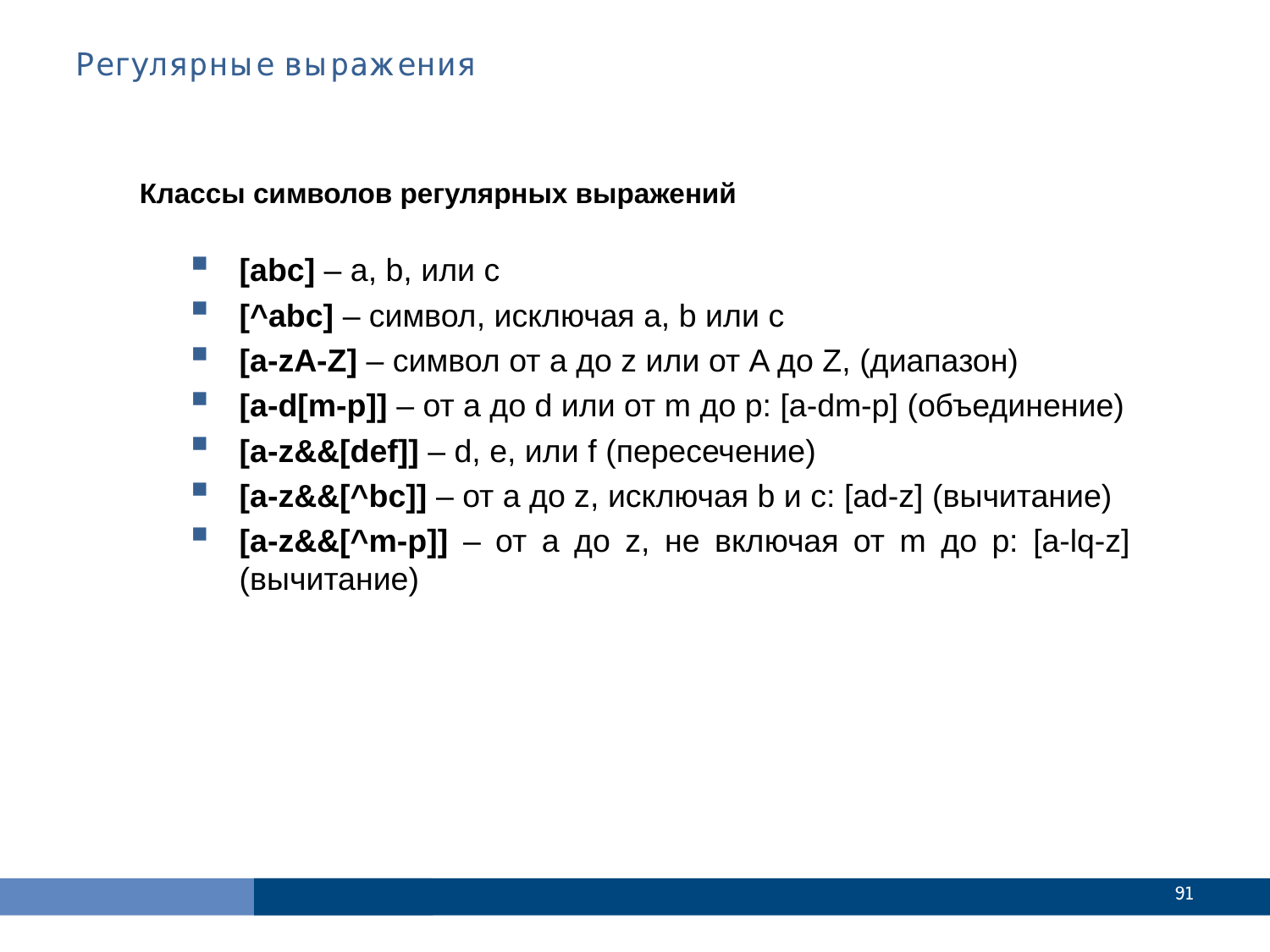

Регулярные выражения
Классы символов регулярных выражений

[abc] – a, b, или c
[^abc] – символ, исключая a, b или c
[a-zA-Z] – символ от a до z или от A до Z, (диапазон)
[a-d[m-p]] – от a до d или от m до p: [a-dm-p] (объединение)
[a-z&&[def]] – d, e, или f (пересечение)
[a-z&&[^bc]] – от a до z, исключая b и c: [ad-z] (вычитание)
[a-z&&[^m-p]] – от a до z, не включая от m до p: [a-lq-z](вычитание)

91